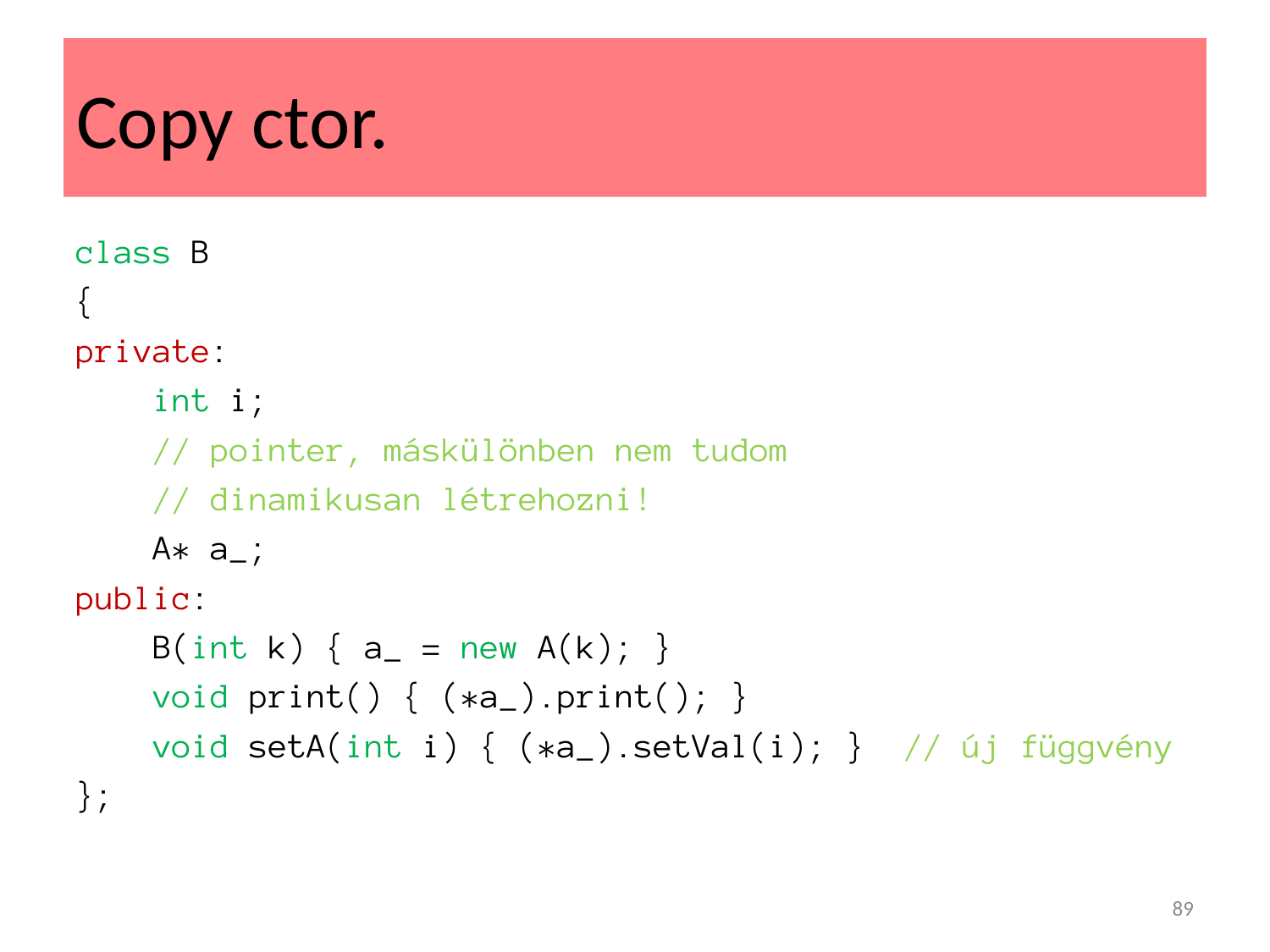

# Copy ctor.
class B
{
private:
    int i;
    // pointer, máskülönben nem tudom
    // dinamikusan létrehozni!
    A* a_;
public:
    B(int k) { a_ = new A(k); }
    void print() { (*a_).print(); }
    void setA(int i) { (*a_).setVal(i); }  // új függvény
};
89